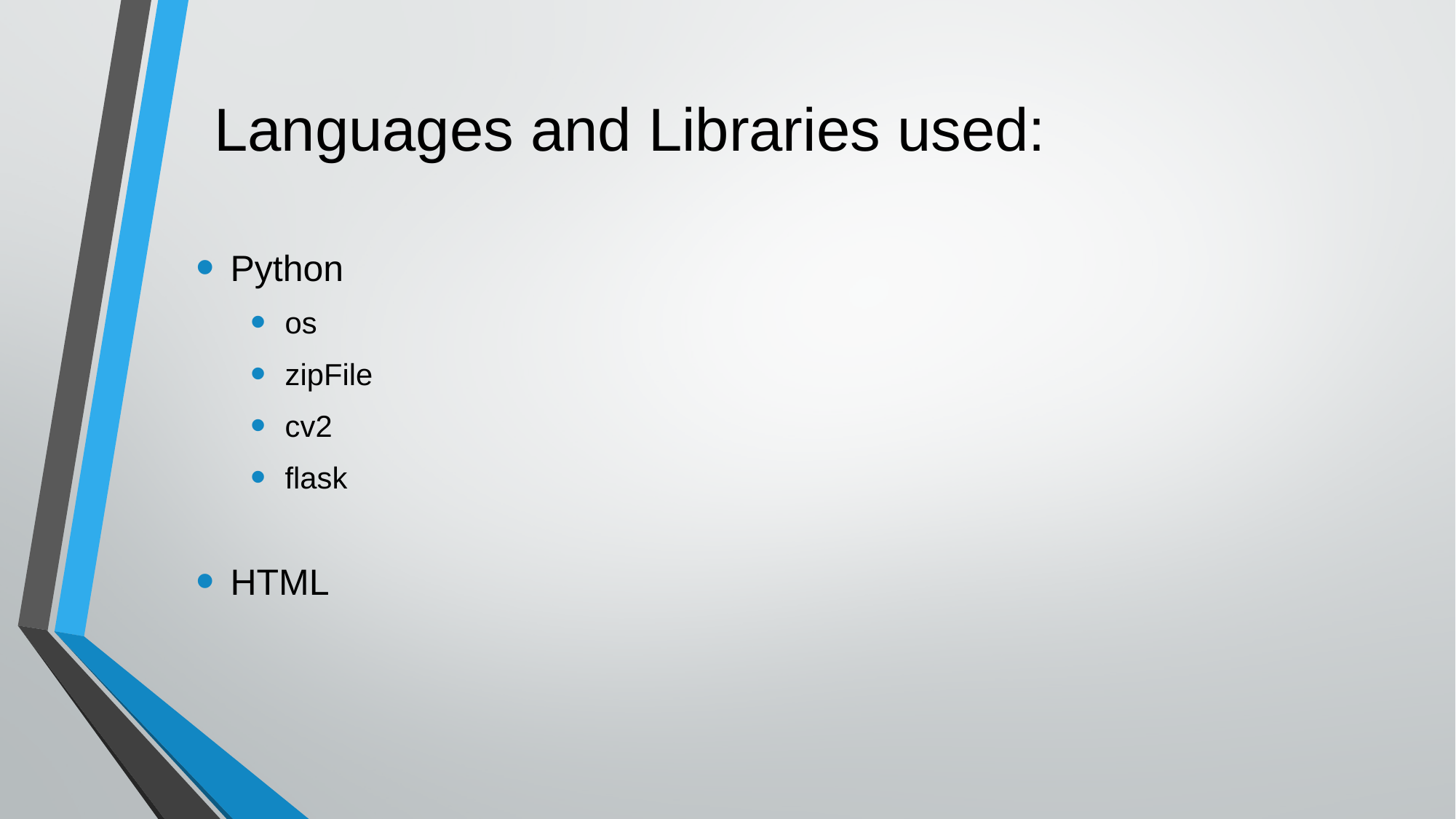

# Languages and Libraries used:
Python
os
zipFile
cv2
flask

HTML